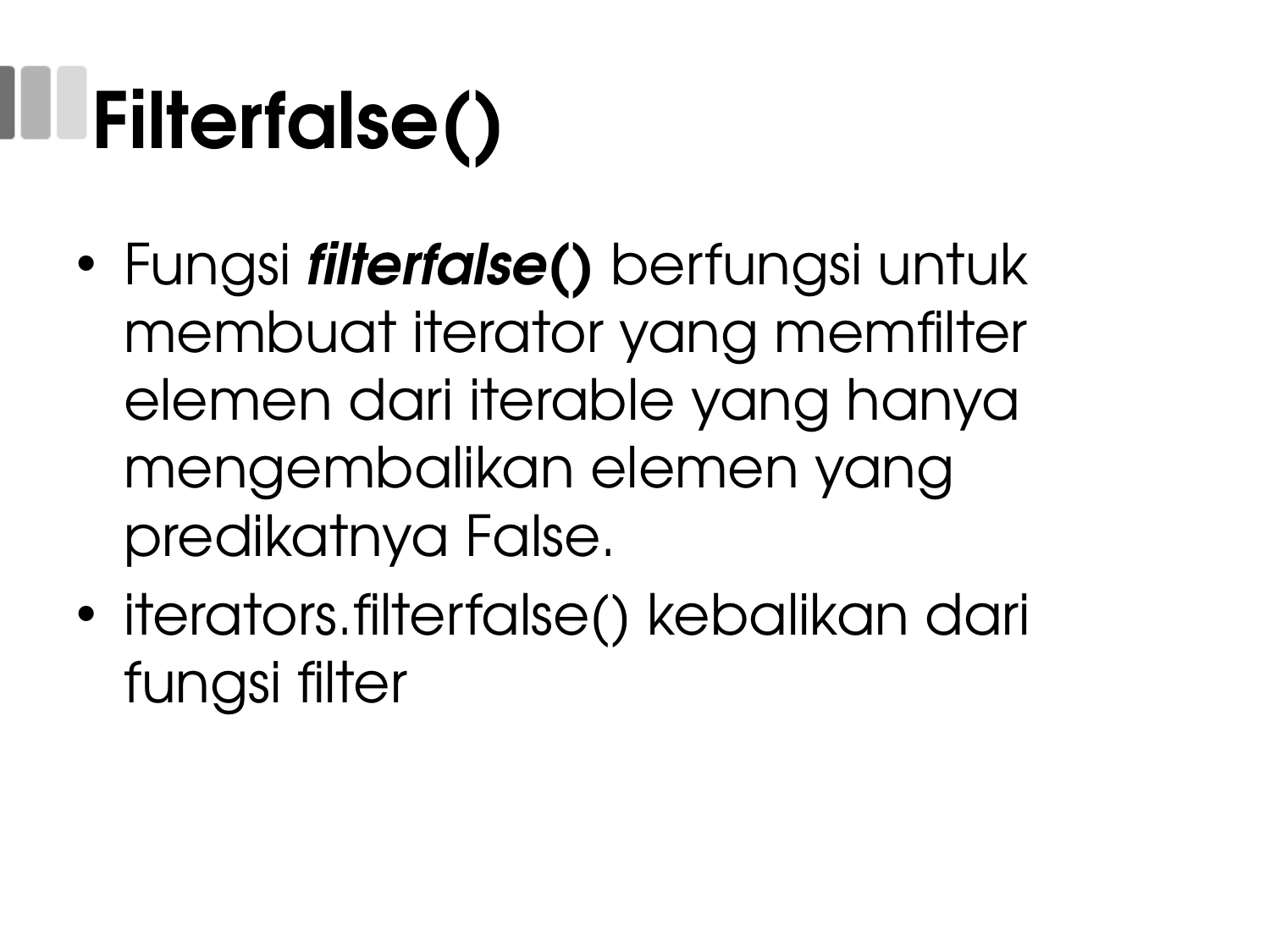

# Filterfalse()
Fungsi filterfalse() berfungsi untuk membuat iterator yang memfilter elemen dari iterable yang hanya mengembalikan elemen yang predikatnya False.
iterators.filterfalse() kebalikan dari fungsi filter